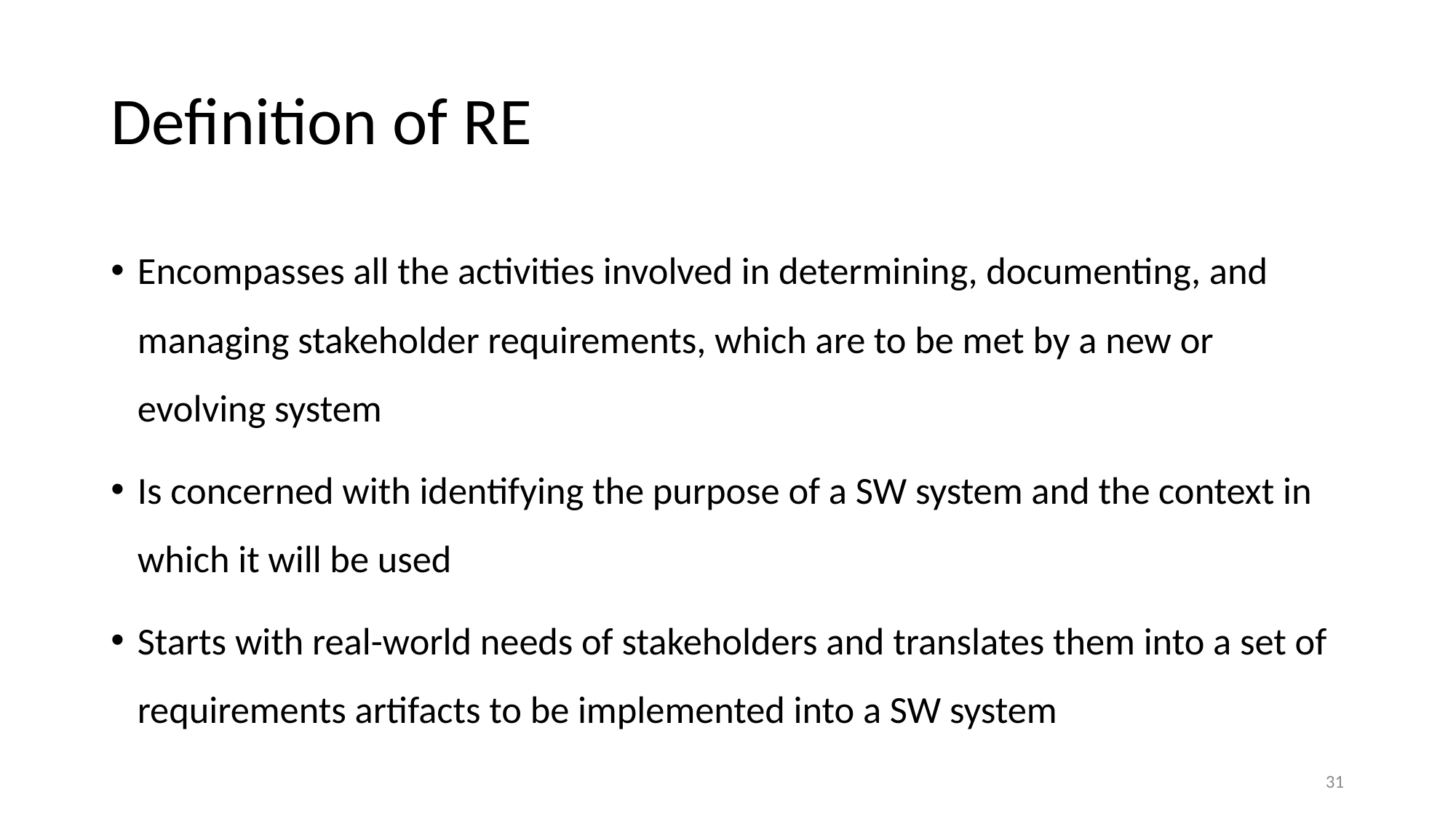

# Definition of RE
Encompasses all the activities involved in determining, documenting, and managing stakeholder requirements, which are to be met by a new or evolving system
Is concerned with identifying the purpose of a SW system and the context in which it will be used
Starts with real-world needs of stakeholders and translates them into a set of requirements artifacts to be implemented into a SW system

31